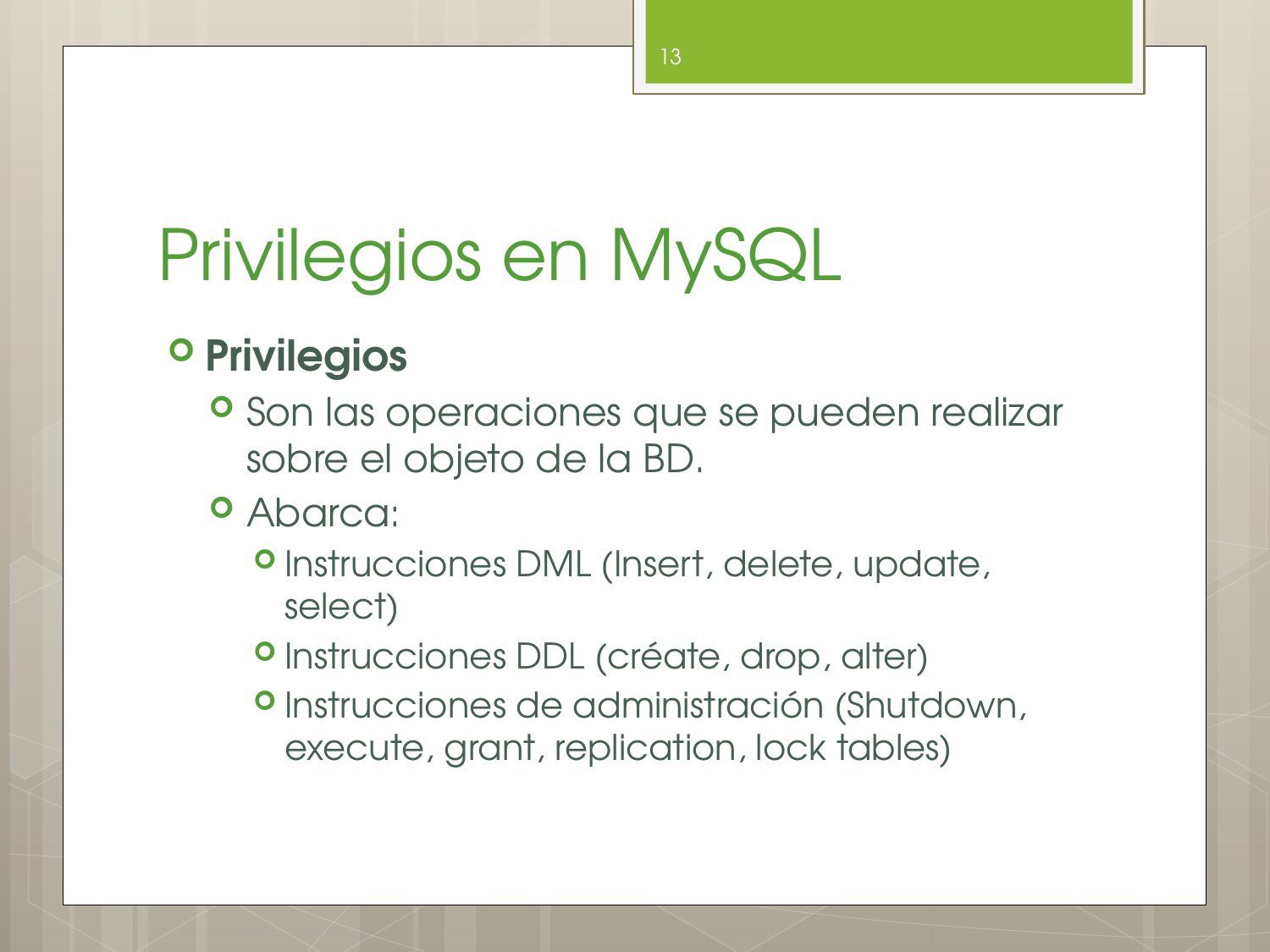

13
# Privilegios en MySQL
Privilegios
Son las operaciones que se pueden realizar sobre el objeto de la BD.
Abarca:
Instrucciones DML (Insert, delete, update, select)
Instrucciones DDL (créate, drop, alter)
Instrucciones de administración (Shutdown, execute, grant, replication, lock tables)